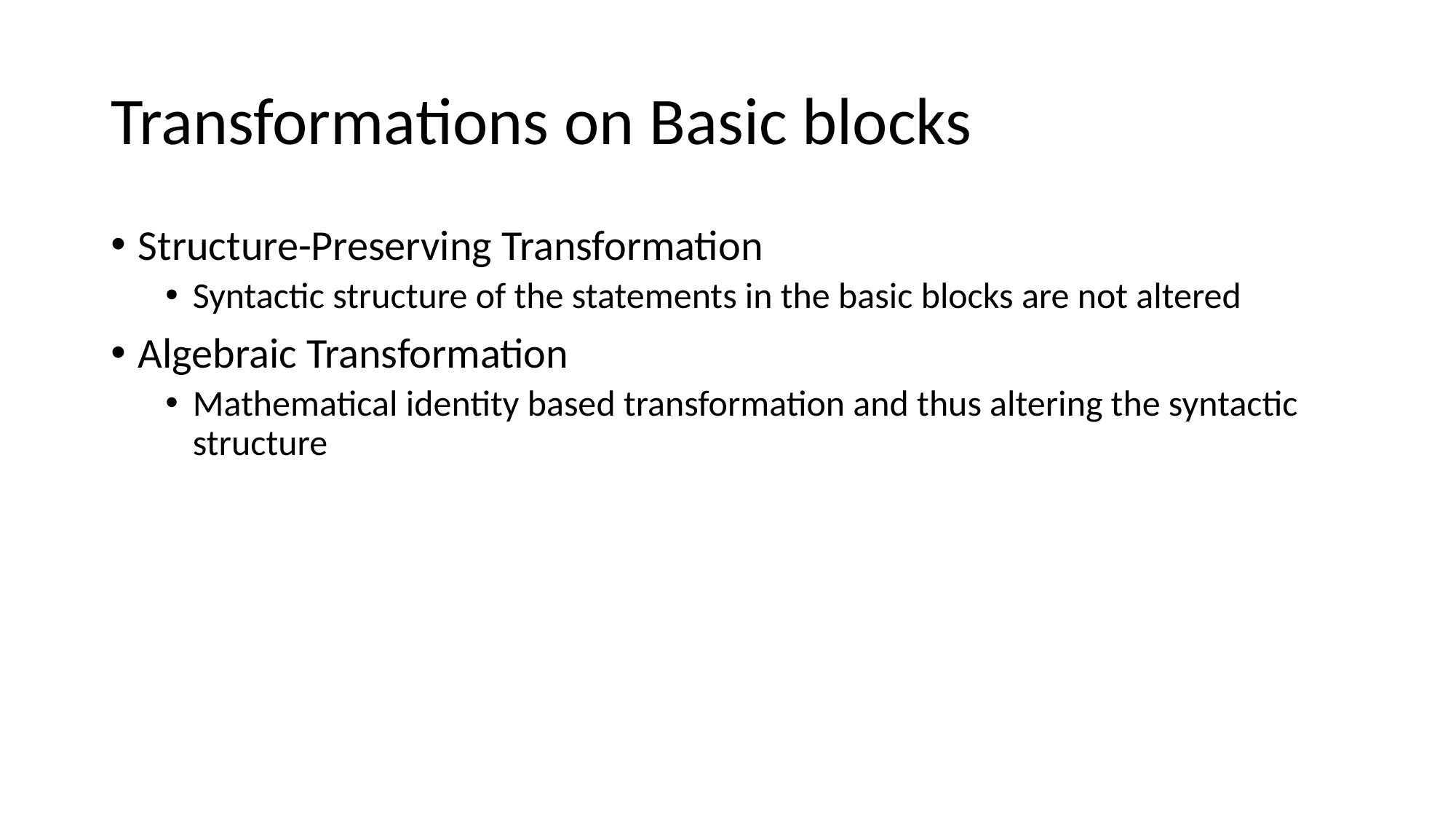

# Transformations on Basic blocks
Structure-Preserving Transformation
Syntactic structure of the statements in the basic blocks are not altered
Algebraic Transformation
Mathematical identity based transformation and thus altering the syntactic structure